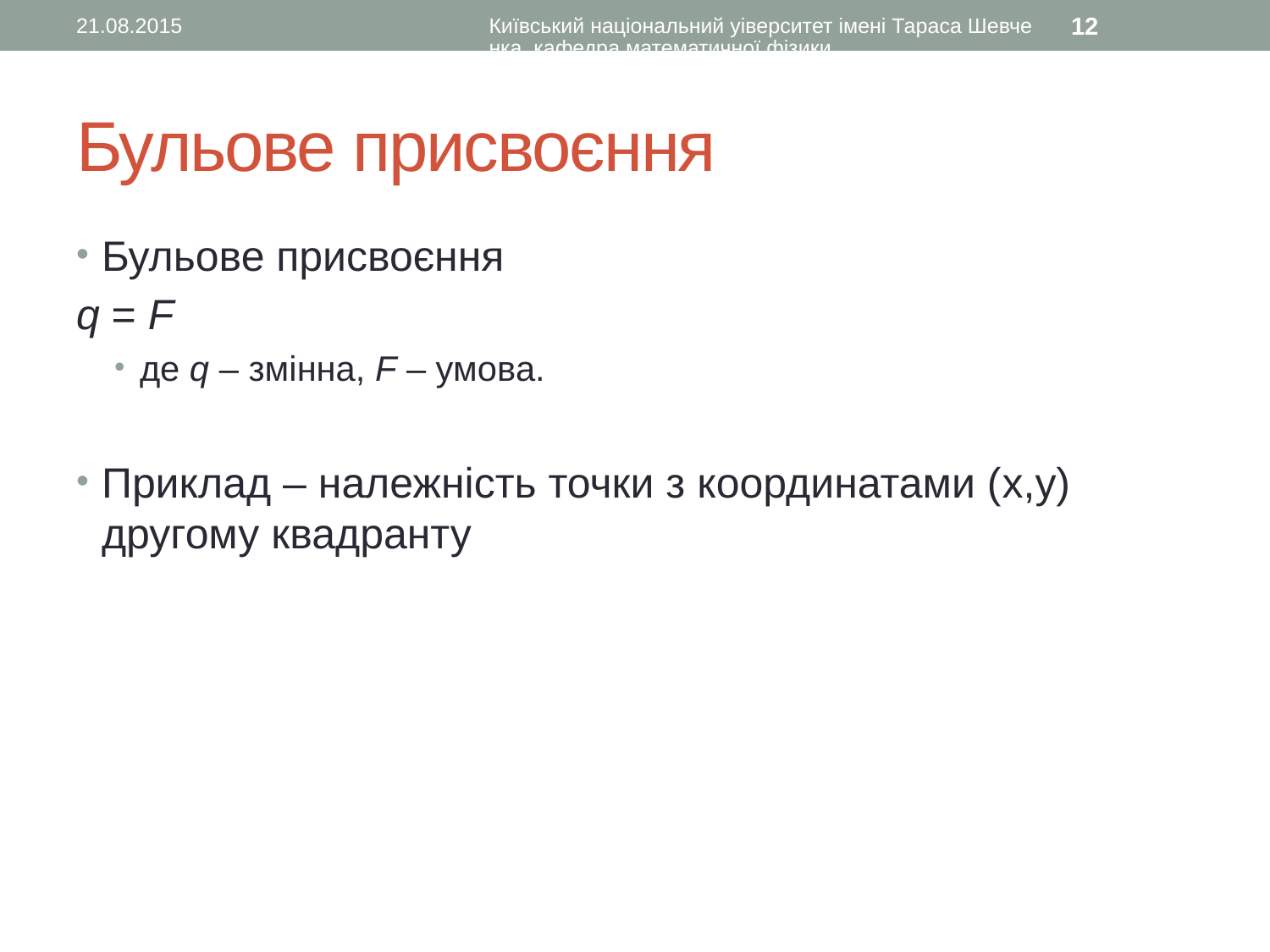

21.08.2015
Київський національний уіверситет імені Тараса Шевченка, кафедра математичної фізики
12
# Бульове присвоєння
Бульове присвоєння
q = F
де q – змінна, F – умова.

Приклад – належність точки з координатами (x,y) другому квадранту